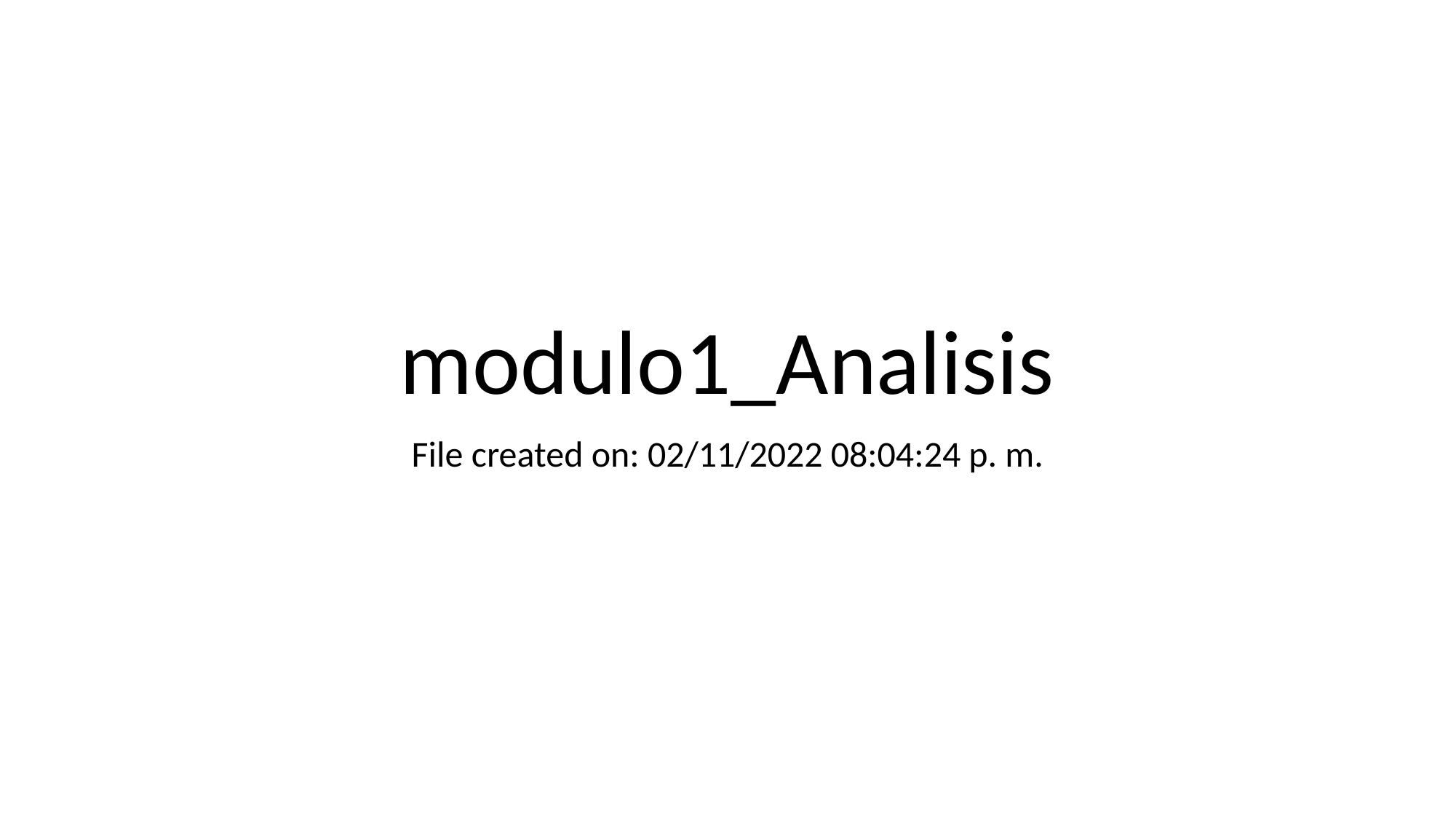

# modulo1_Analisis
File created on: 02/11/2022 08:04:24 p. m.